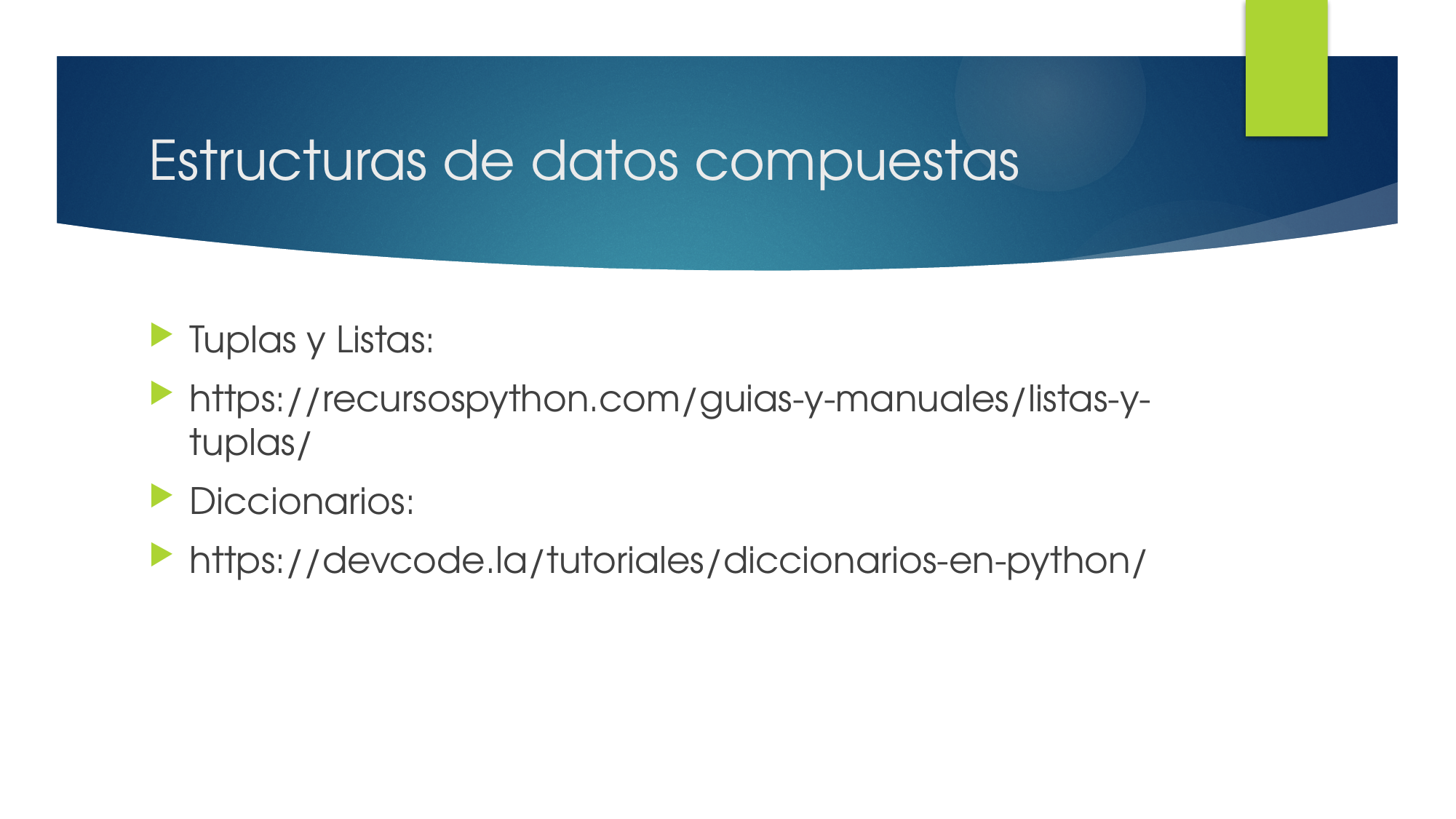

# Estructuras de datos compuestas
Tuplas y Listas:
https://recursospython.com/guias-y-manuales/listas-y-tuplas/
Diccionarios:
https://devcode.la/tutoriales/diccionarios-en-python/